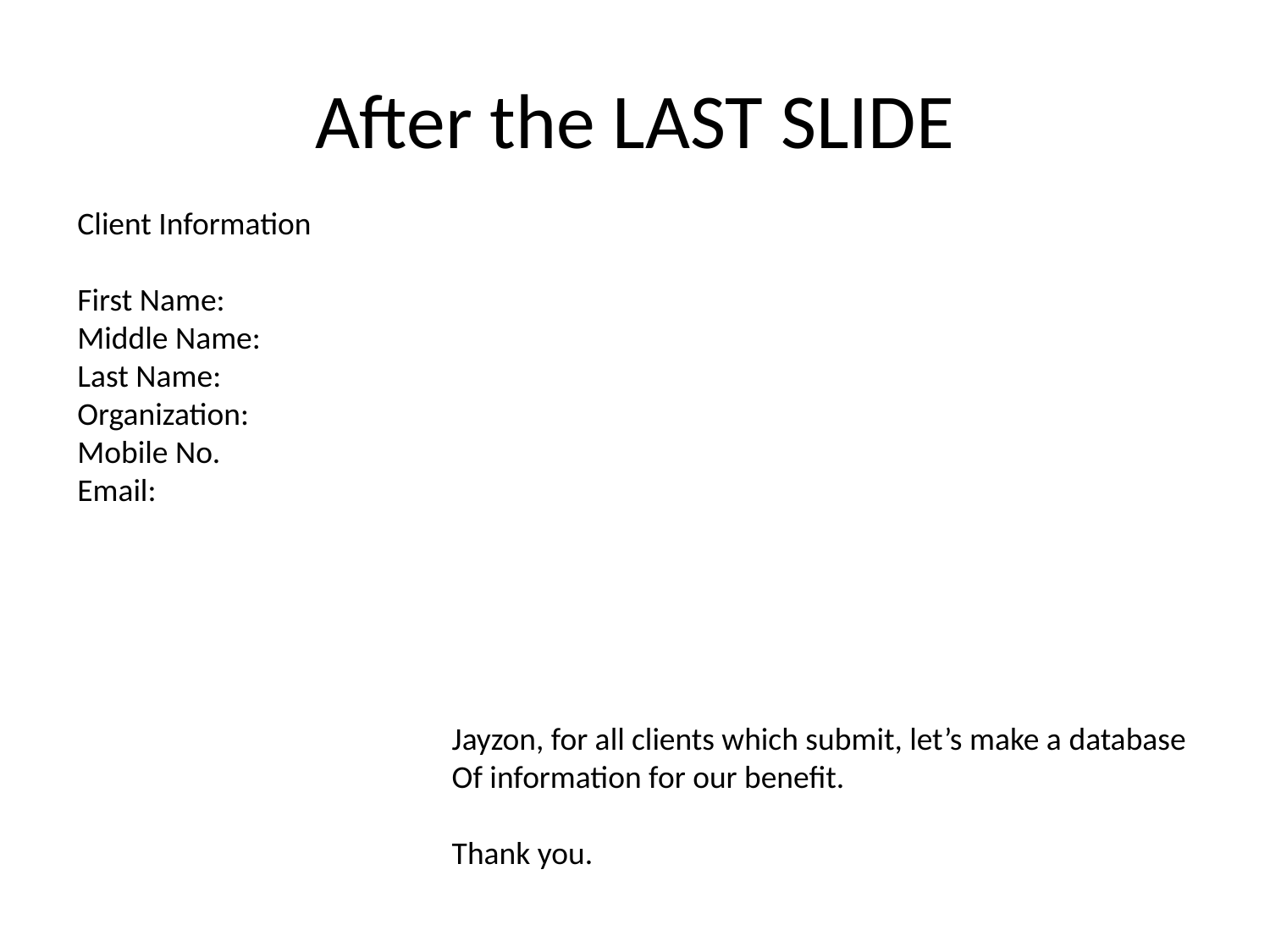

# After the LAST SLIDE
Client Information

First Name:
Middle Name:
Last Name:
Organization:
Mobile No.
Email:
Jayzon, for all clients which submit, let’s make a database
Of information for our benefit.

Thank you.